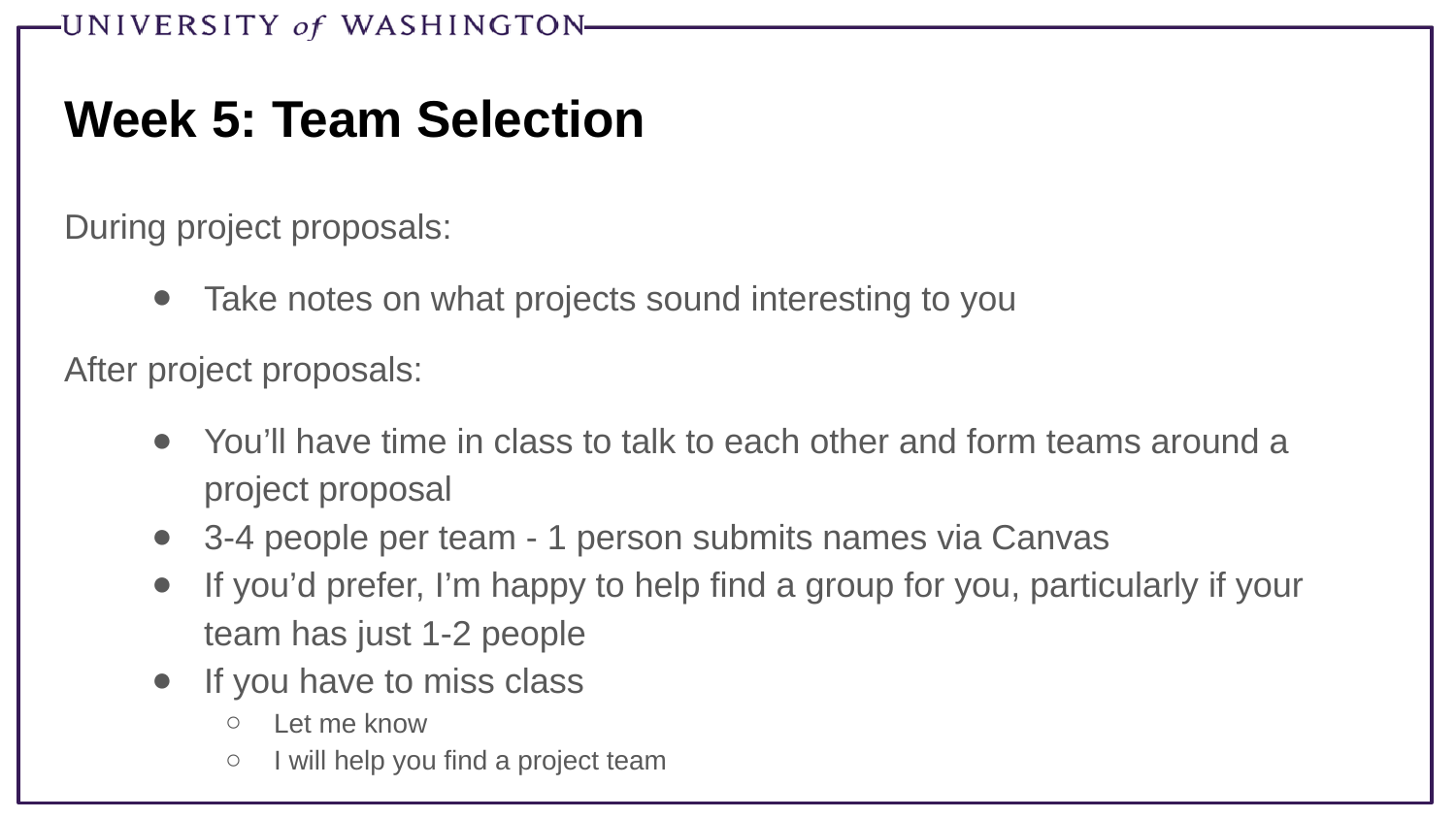

# Week 5: Team Selection
During project proposals:
Take notes on what projects sound interesting to you
After project proposals:
You’ll have time in class to talk to each other and form teams around a project proposal
3-4 people per team - 1 person submits names via Canvas
If you’d prefer, I’m happy to help find a group for you, particularly if your team has just 1-2 people
If you have to miss class
Let me know
I will help you find a project team